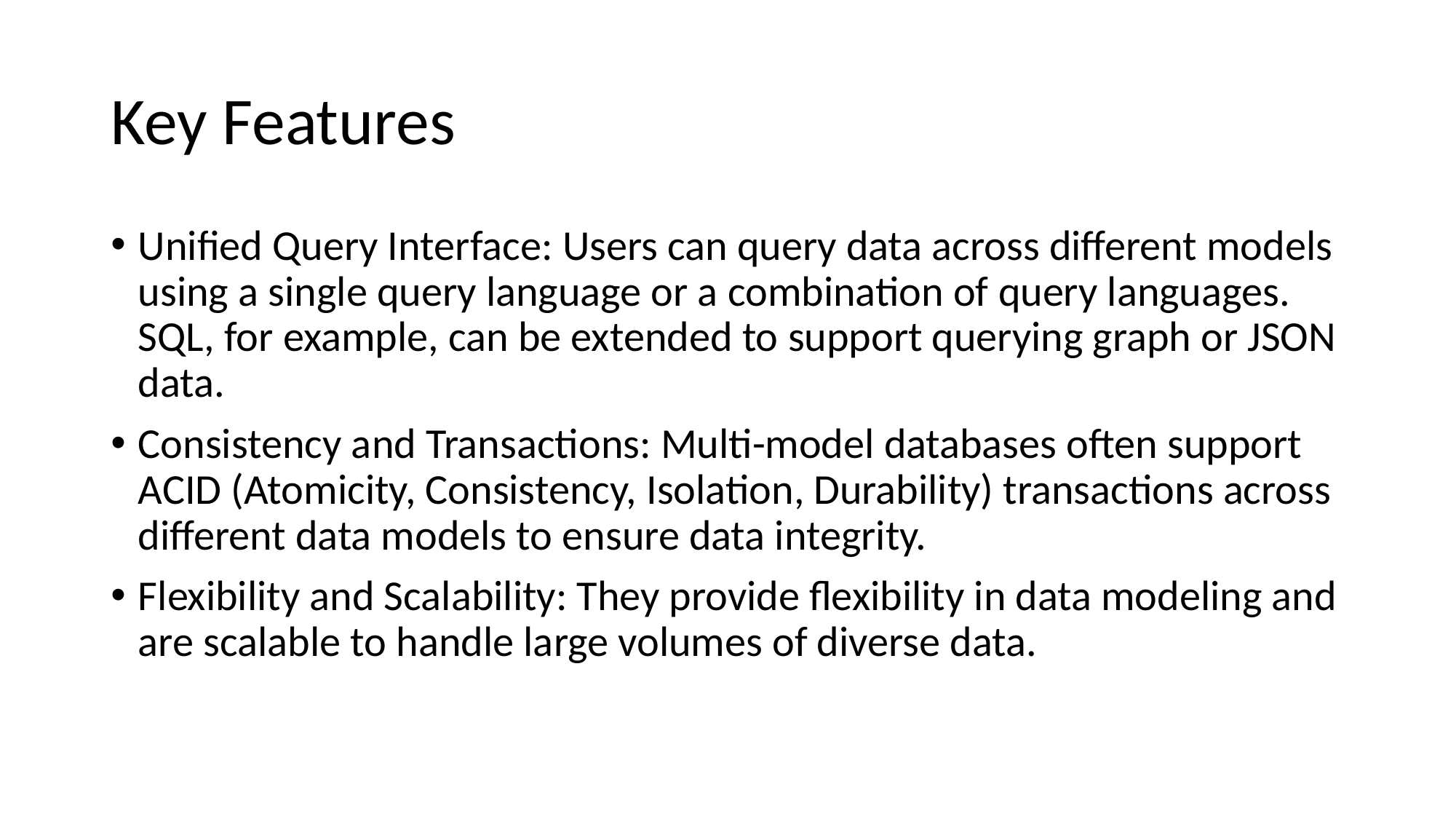

# Key Features
Unified Query Interface: Users can query data across different models using a single query language or a combination of query languages. SQL, for example, can be extended to support querying graph or JSON data.
Consistency and Transactions: Multi-model databases often support ACID (Atomicity, Consistency, Isolation, Durability) transactions across different data models to ensure data integrity.
Flexibility and Scalability: They provide flexibility in data modeling and are scalable to handle large volumes of diverse data.